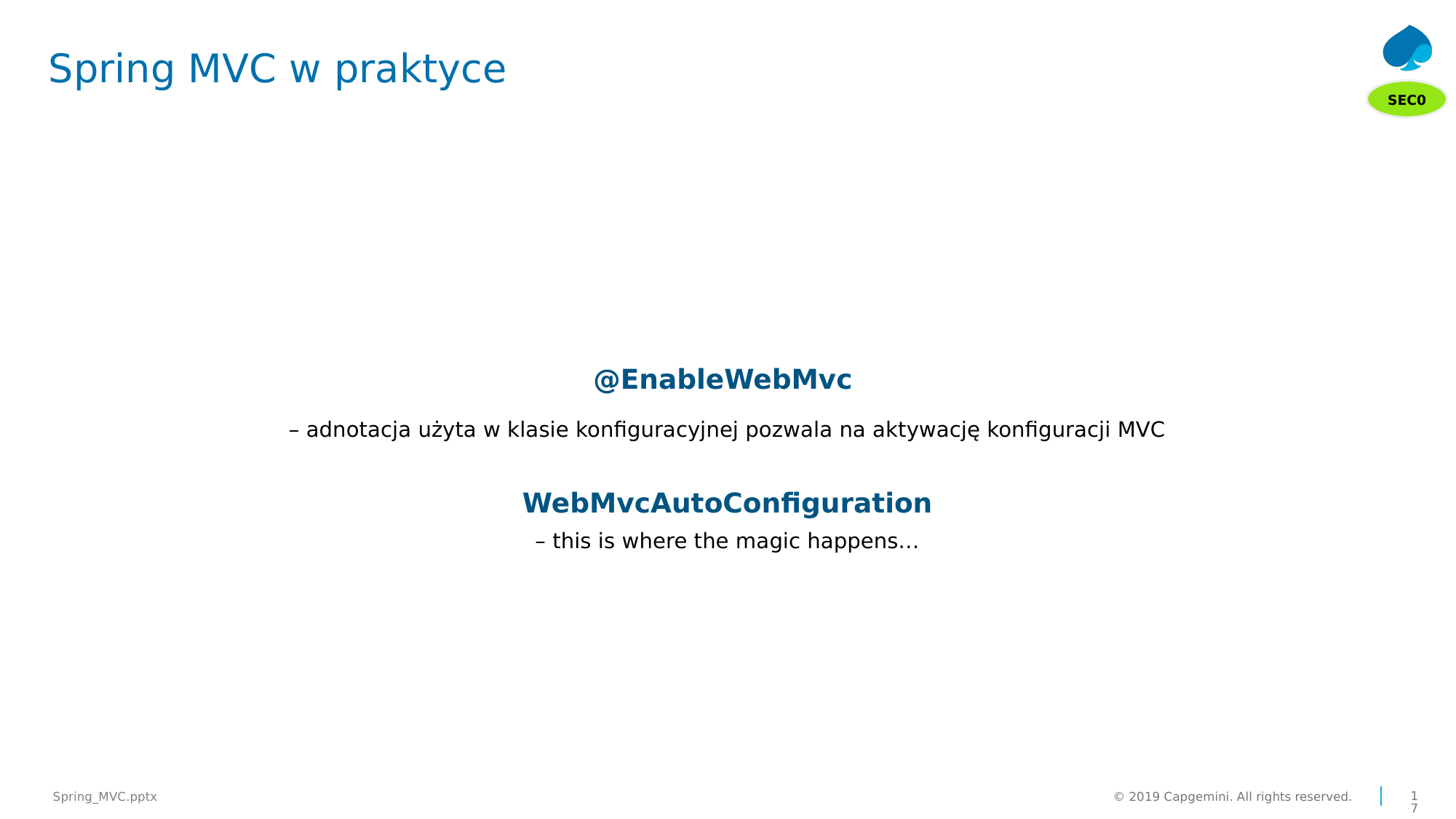

# Spring MVC w praktyce
SEC0

@EnableWebMvc
– adnotacja użyta w klasie konfiguracyjnej pozwala na aktywację konfiguracji MVC

WebMvcAutoConfiguration
– this is where the magic happens…
© 2019 Capgemini. All rights reserved.
17